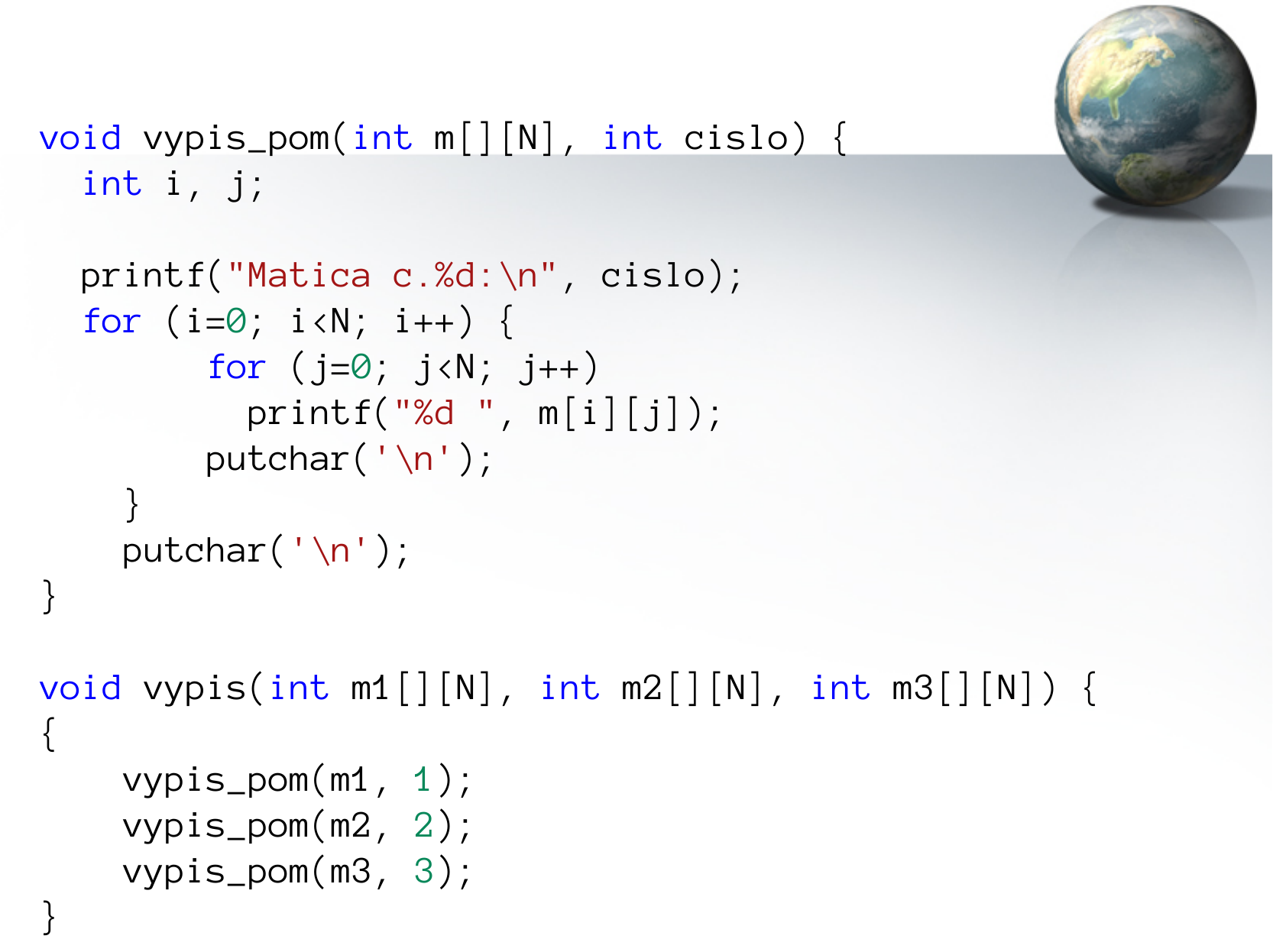

void vypis_pom(int m[][N], int cislo) {
  int i, j;

  printf("Matica c.%d:\n", cislo);
  for (i=0; i<N; i++) {
        for (j=0; j<N; j++)
          printf("%d ", m[i][j]);
        putchar('\n');
    }
    putchar('\n');
}
void vypis(int m1[][N], int m2[][N], int m3[][N]) {
{
    vypis_pom(m1, 1);
    vypis_pom(m2, 2);
    vypis_pom(m3, 3);
}